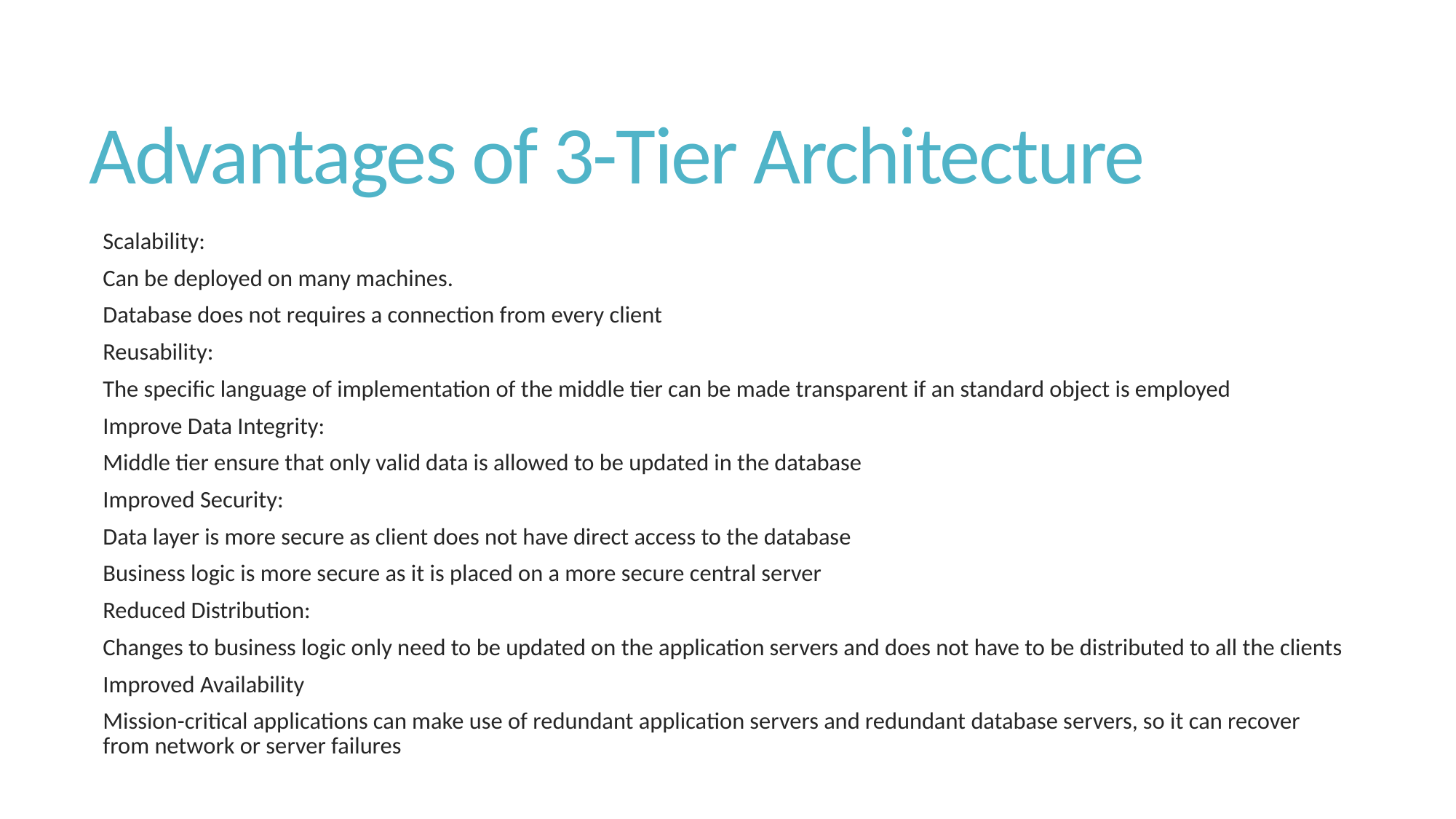

# Advantages of 3-Tier Architecture
Scalability:
Can be deployed on many machines.
Database does not requires a connection from every client
Reusability:
The specific language of implementation of the middle tier can be made transparent if an standard object is employed
Improve Data Integrity:
Middle tier ensure that only valid data is allowed to be updated in the database
Improved Security:
Data layer is more secure as client does not have direct access to the database
Business logic is more secure as it is placed on a more secure central server
Reduced Distribution:
Changes to business logic only need to be updated on the application servers and does not have to be distributed to all the clients
Improved Availability
Mission-critical applications can make use of redundant application servers and redundant database servers, so it can recover from network or server failures